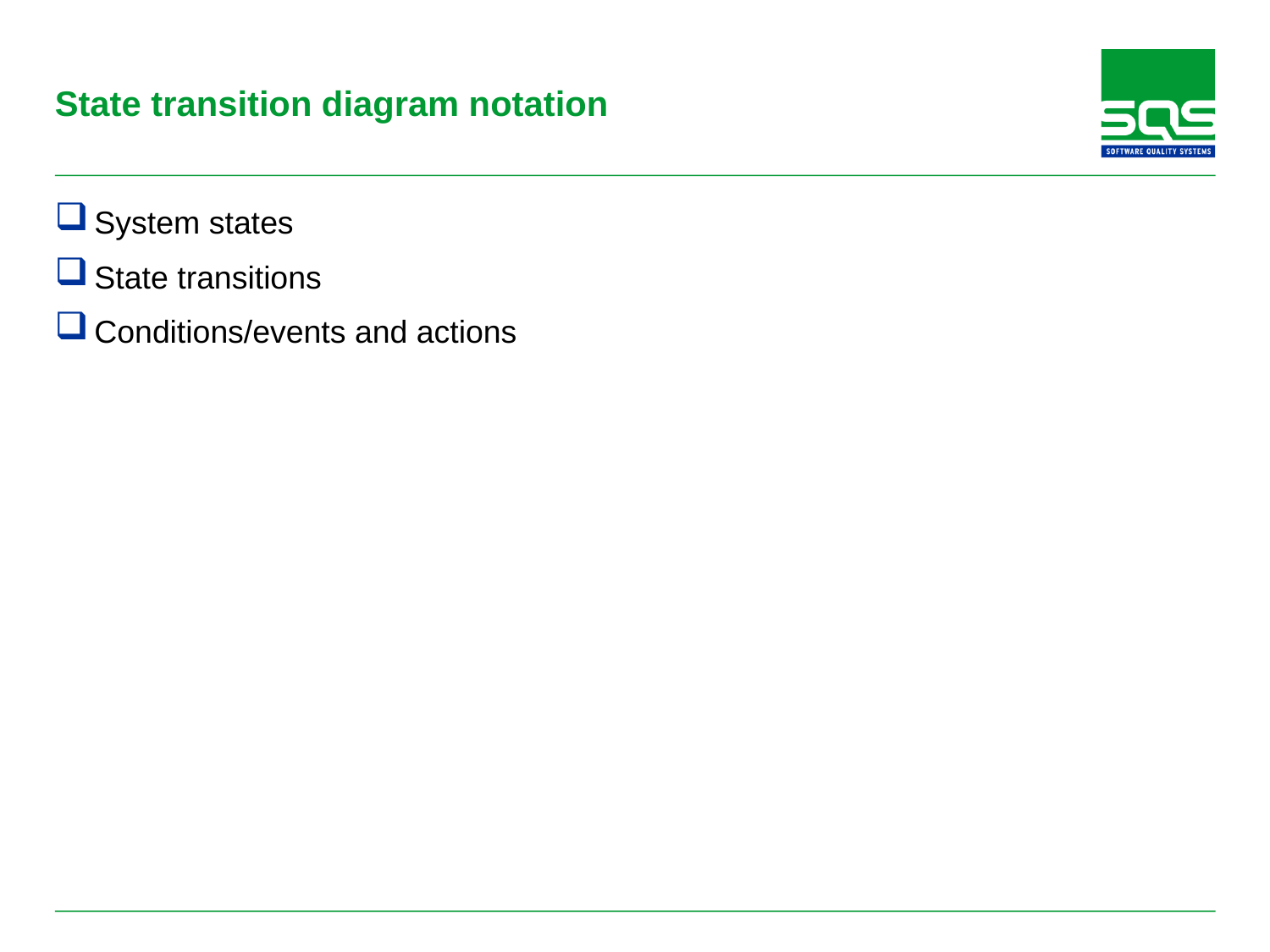

# State transition diagram notation
System states
State transitions
Conditions/events and actions